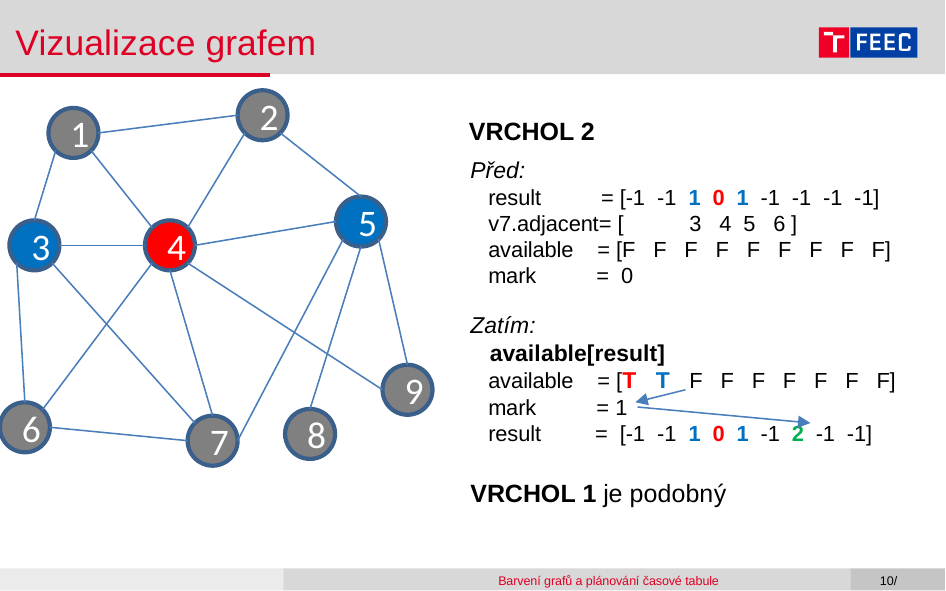

# Vizualizace grafem

2
1
VRCHOL 2
Před:
   result          = [-1  -1  1  0  1  -1  -1  -1  -1]
   v7.adjacent= [           3   4  5   6 ]
   available    = [F   F   F   F   F   F   F   F   F]
   mark          =  0
5
3
4
Zatím:
   available[result]
   available    = [T   T   F   F   F   F   F   F   F]
   mark          = 1
   result         =  [-1  -1  1  0  1  -1  2  -1  -1]
9
6
8
7
VRCHOL 1 je podobný

Barvení grafů a plánování časové tabule
10/ 12